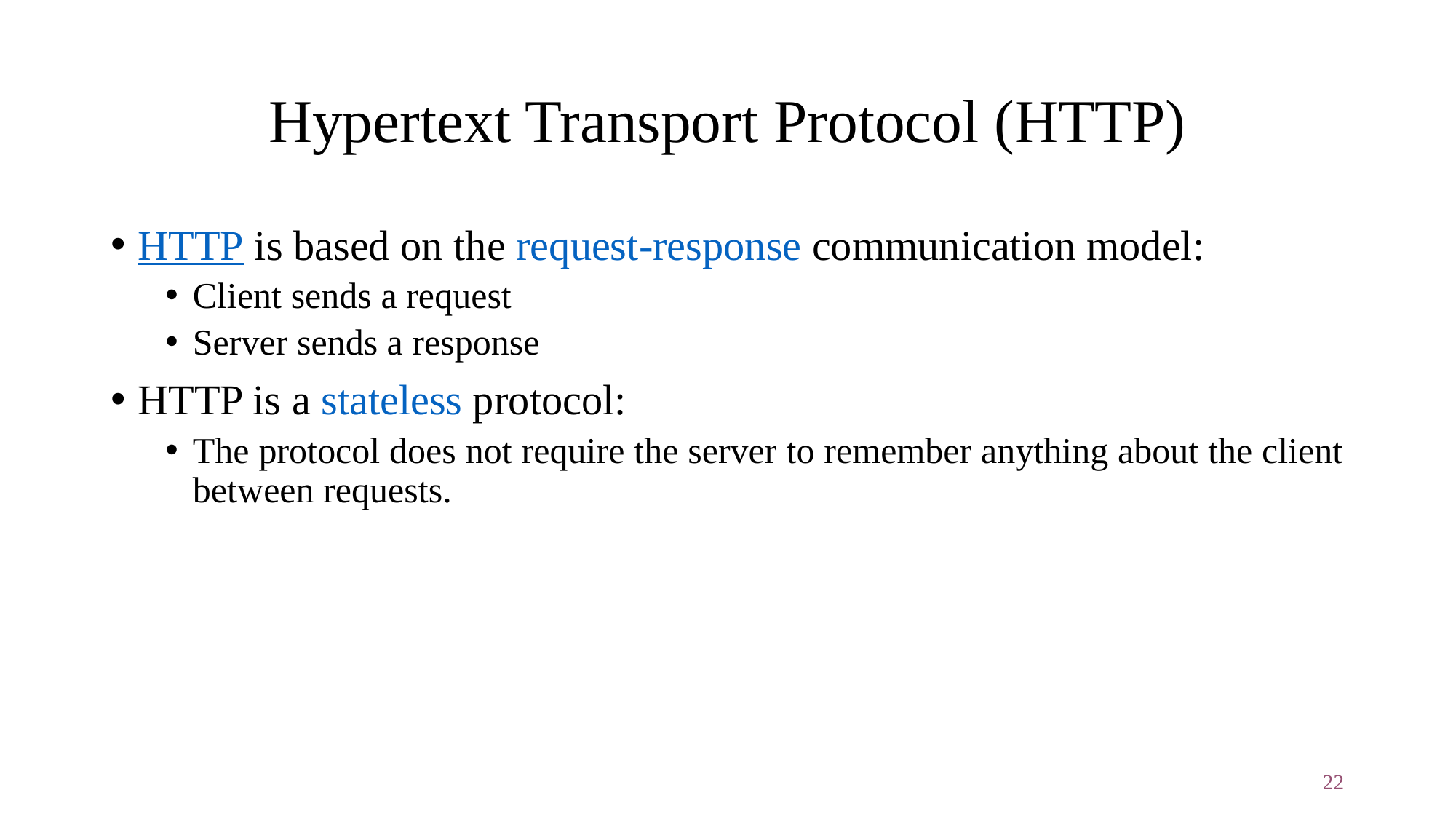

# Hypertext Transport Protocol (HTTP)
HTTP is based on the request-response communication model:
Client sends a request
Server sends a response
HTTP is a stateless protocol:
The protocol does not require the server to remember anything about the client between requests.

22